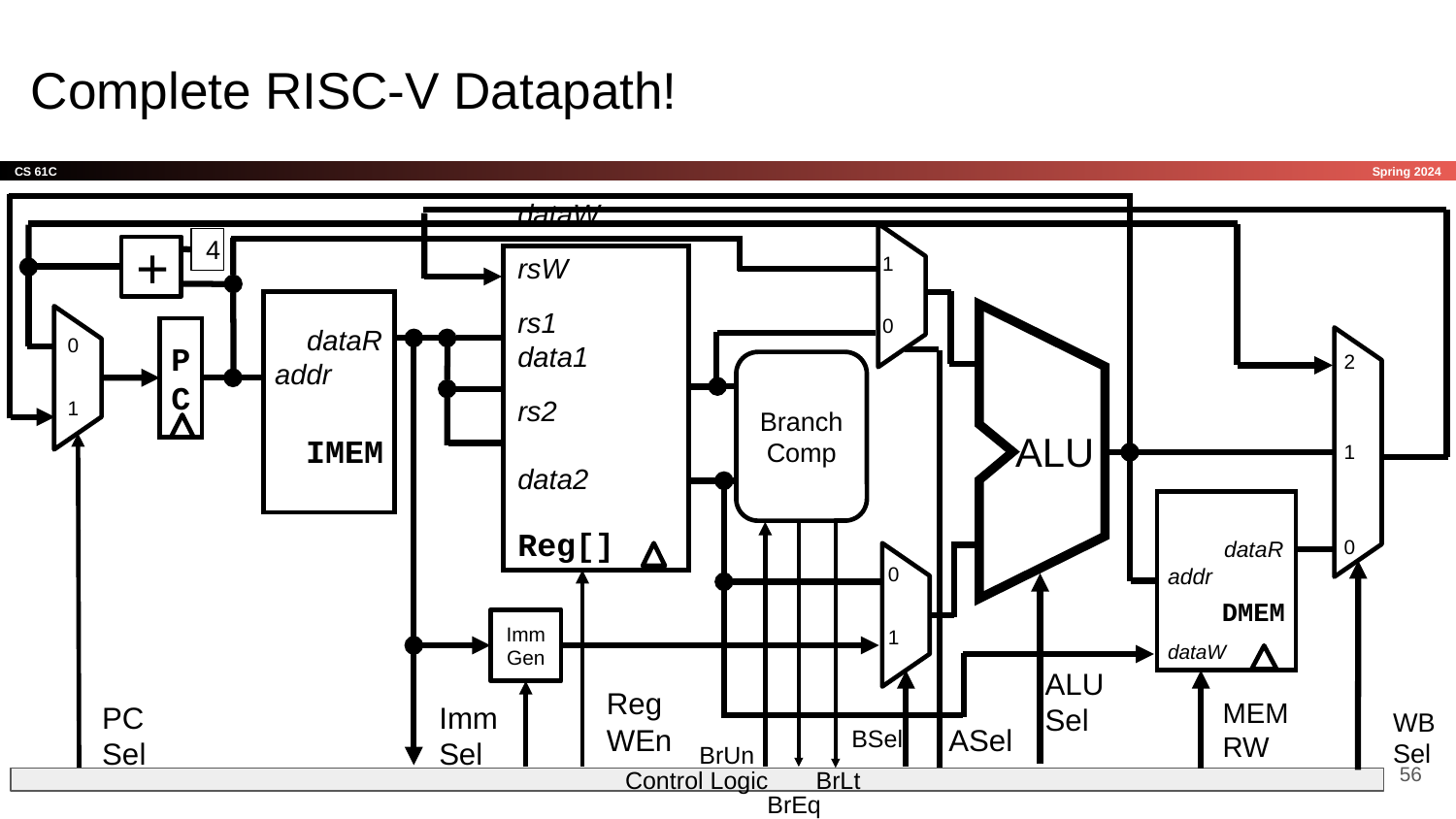

# Complete RISC-V Datapath!
1
0

4
+
dataW
rsW
rs1	 data1
rs2
	 data2
Reg[]

    dataR
addr

IMEM

A
ALU
B
PC

0
1
1

0

2
Branch Comp

       dataR
addr
DMEM
dataW

0

1

ImmGen

ALUSel
RegWEn
MEMRW
PC Sel
ImmSel
WBSel
ASel
BSel
BrUn
56
BrLt
Control Logic
BrEq